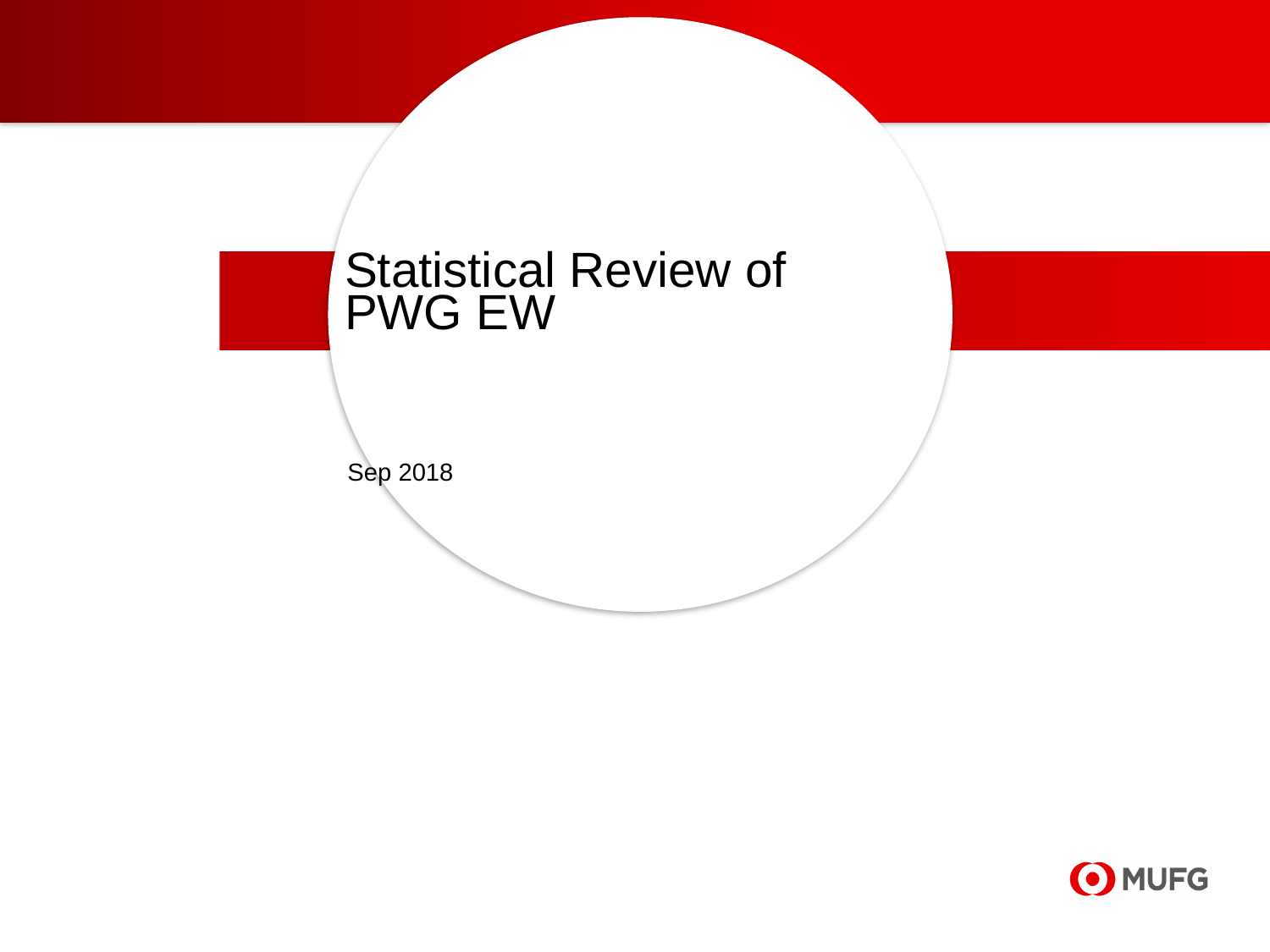

# Statistical Review of PWG EW
Sep 2018